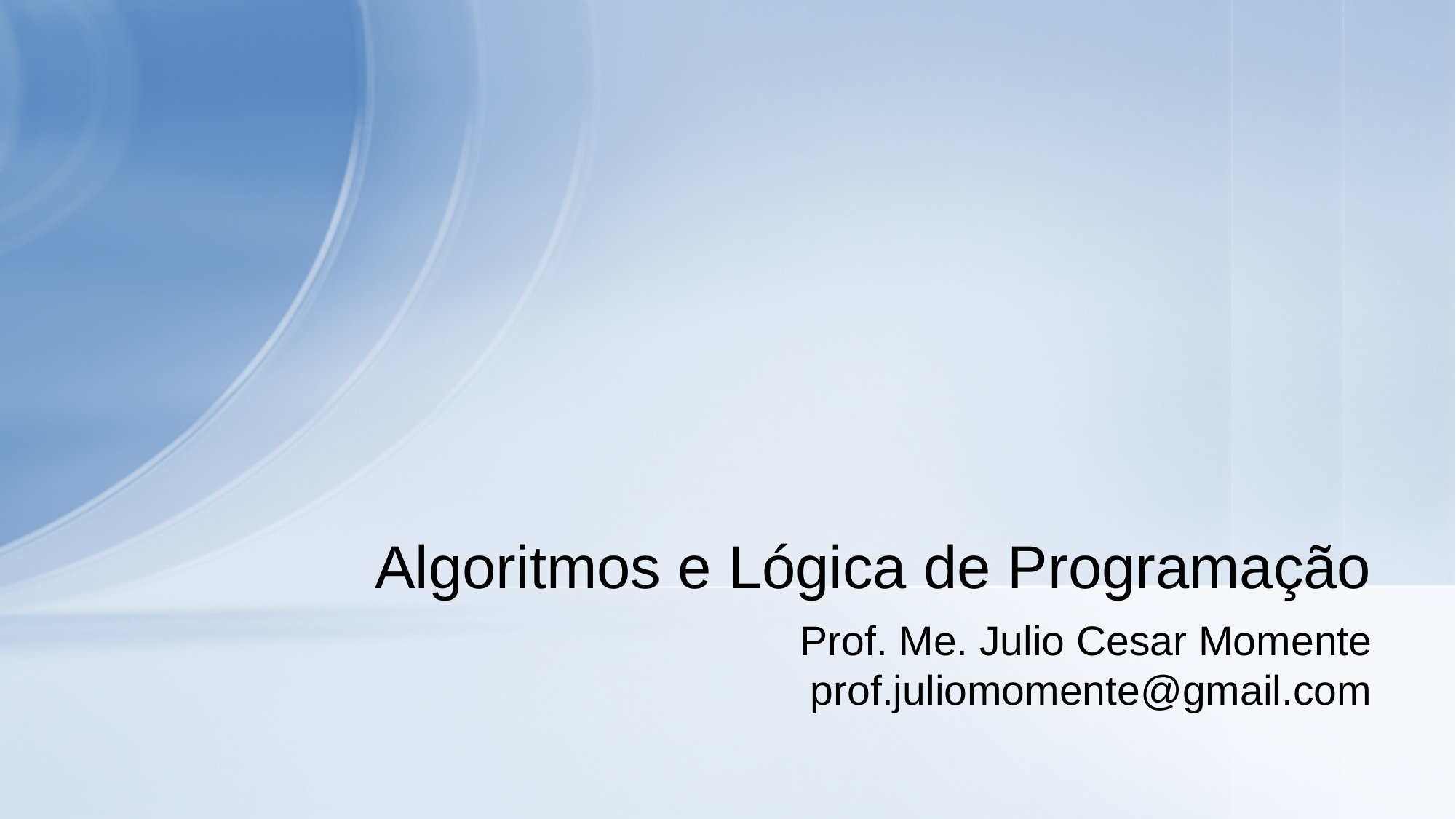

# Algoritmos e Lógica de Programação
Prof. Me. Julio Cesar Momente
prof.juliomomente@gmail.com